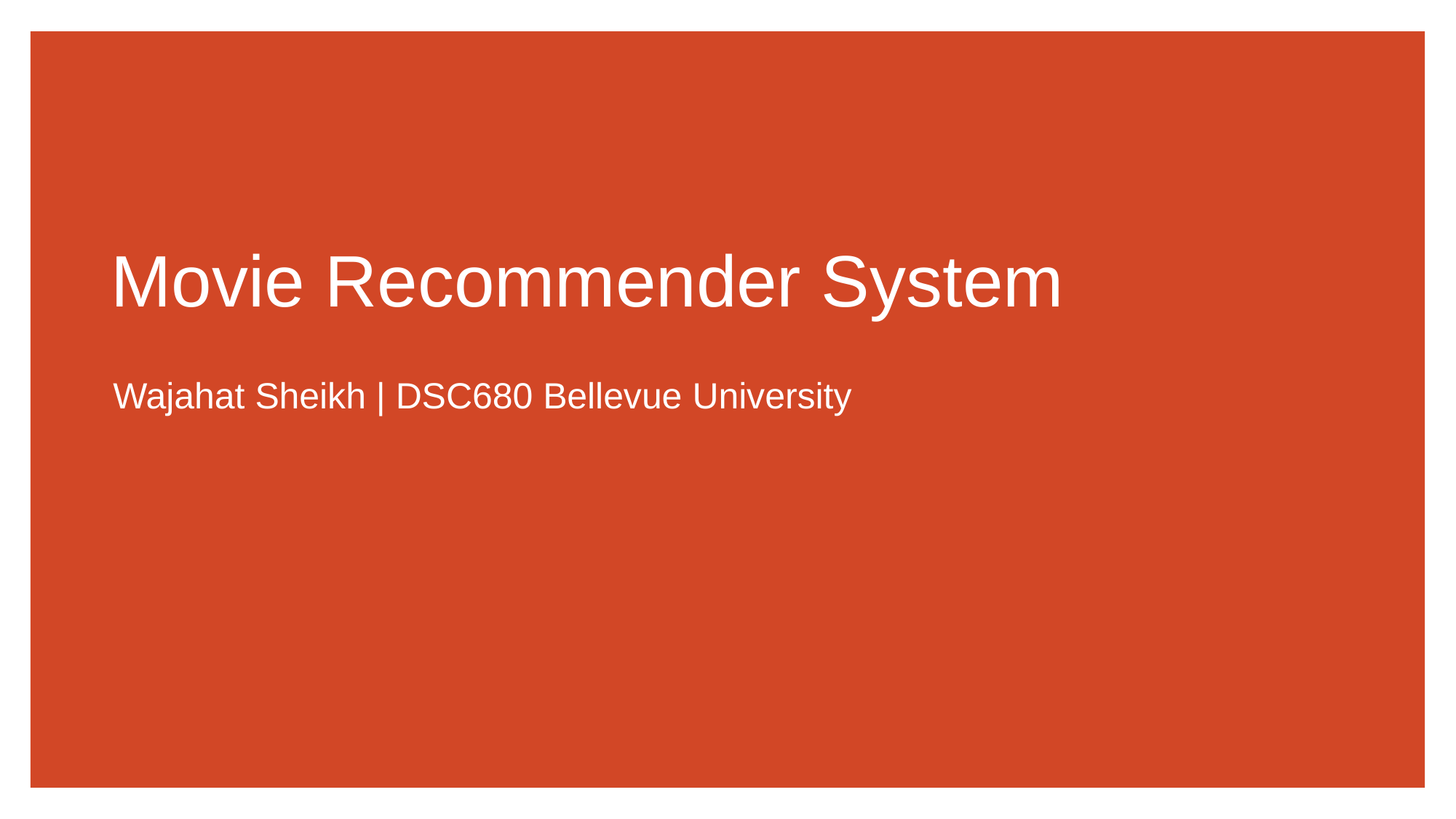

# Movie Recommender System
Wajahat Sheikh | DSC680 Bellevue University